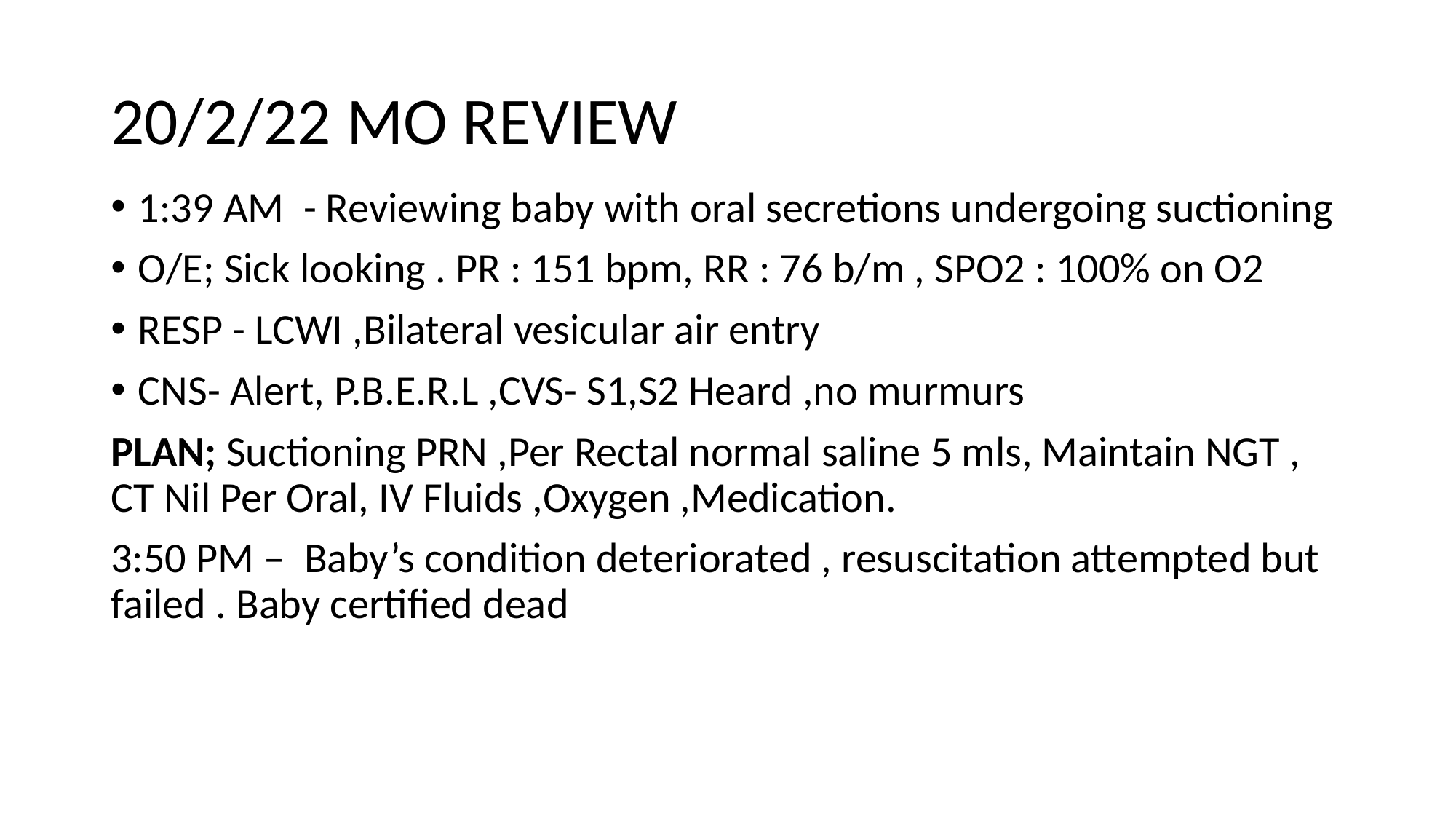

# 20/2/22 MO REVIEW
1:39 AM  - Reviewing baby with oral secretions undergoing suctioning
O/E; Sick looking . PR : 151 bpm, RR : 76 b/m , SPO2 : 100% on O2
RESP - LCWI ,Bilateral vesicular air entry
CNS- Alert, P.B.E.R.L ,CVS- S1,S2 Heard ,no murmurs
PLAN; Suctioning PRN ,Per Rectal normal saline 5 mls, Maintain NGT , CT Nil Per Oral, IV Fluids ,Oxygen ,Medication.
3:50 PM –  Baby’s condition deteriorated , resuscitation attempted but failed . Baby certified dead